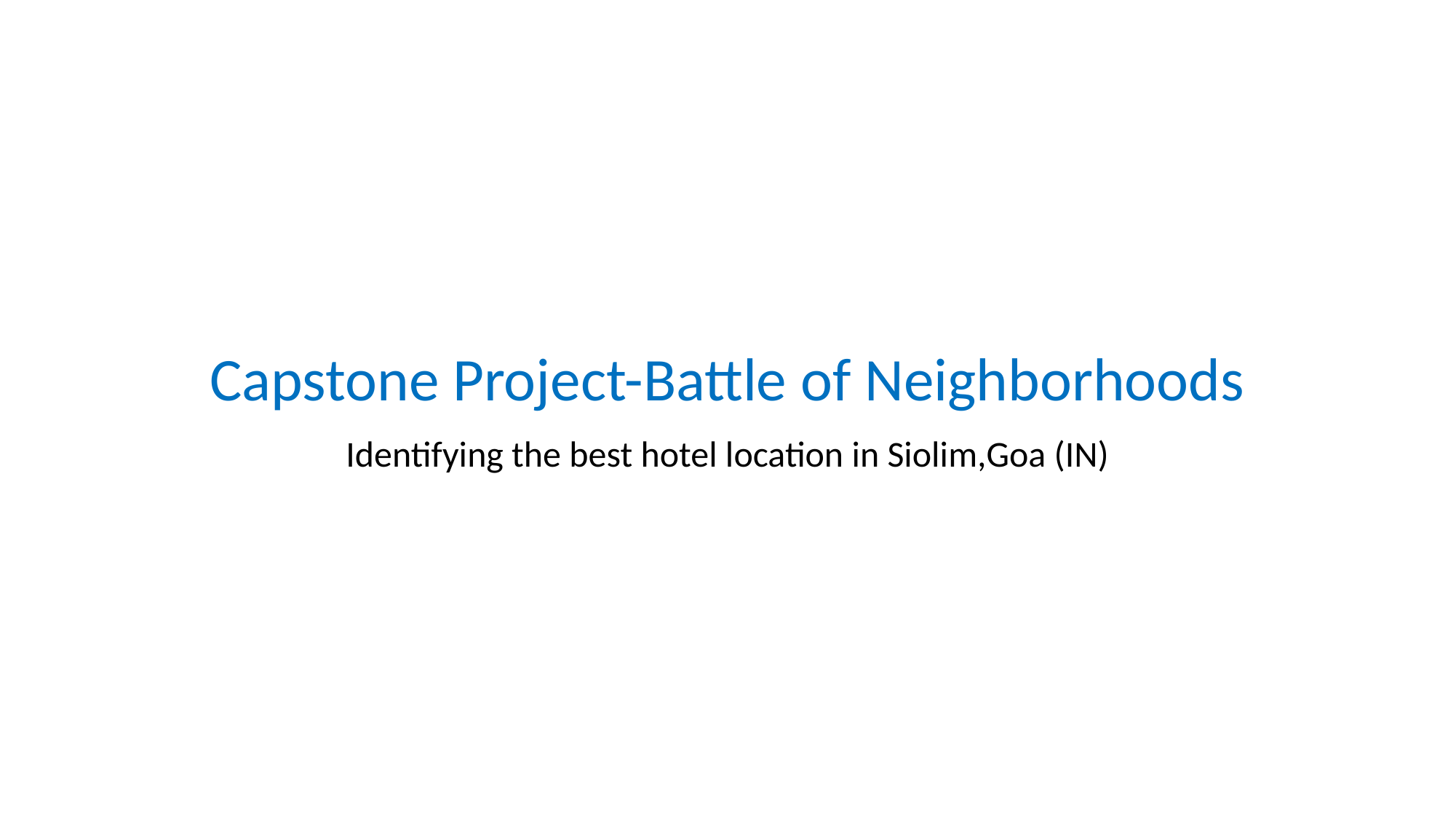

# Capstone Project-Battle of Neighborhoods
Identifying the best hotel location in Siolim,Goa (IN)